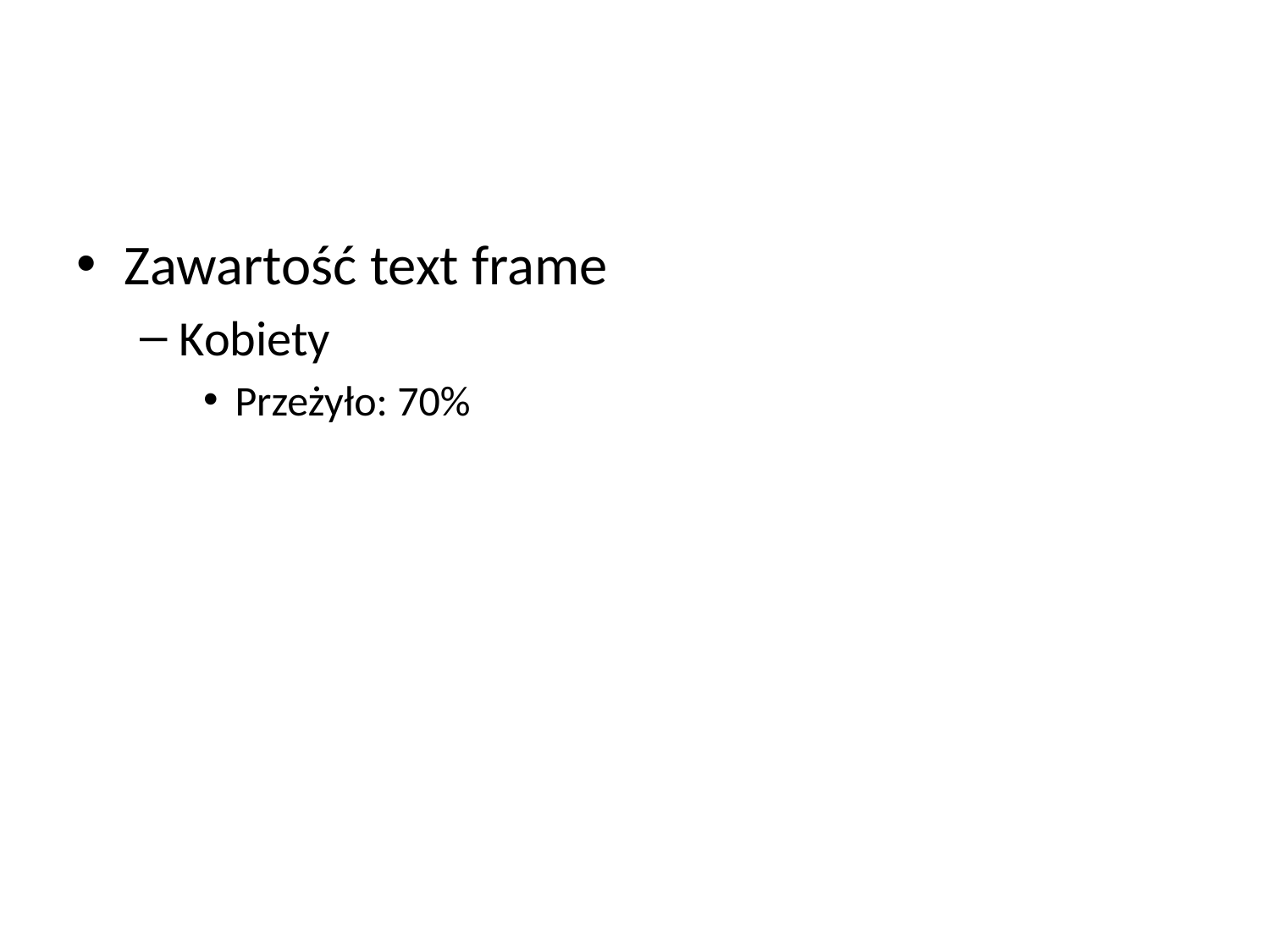

#
Zawartość text frame
Kobiety
Przeżyło: 70%